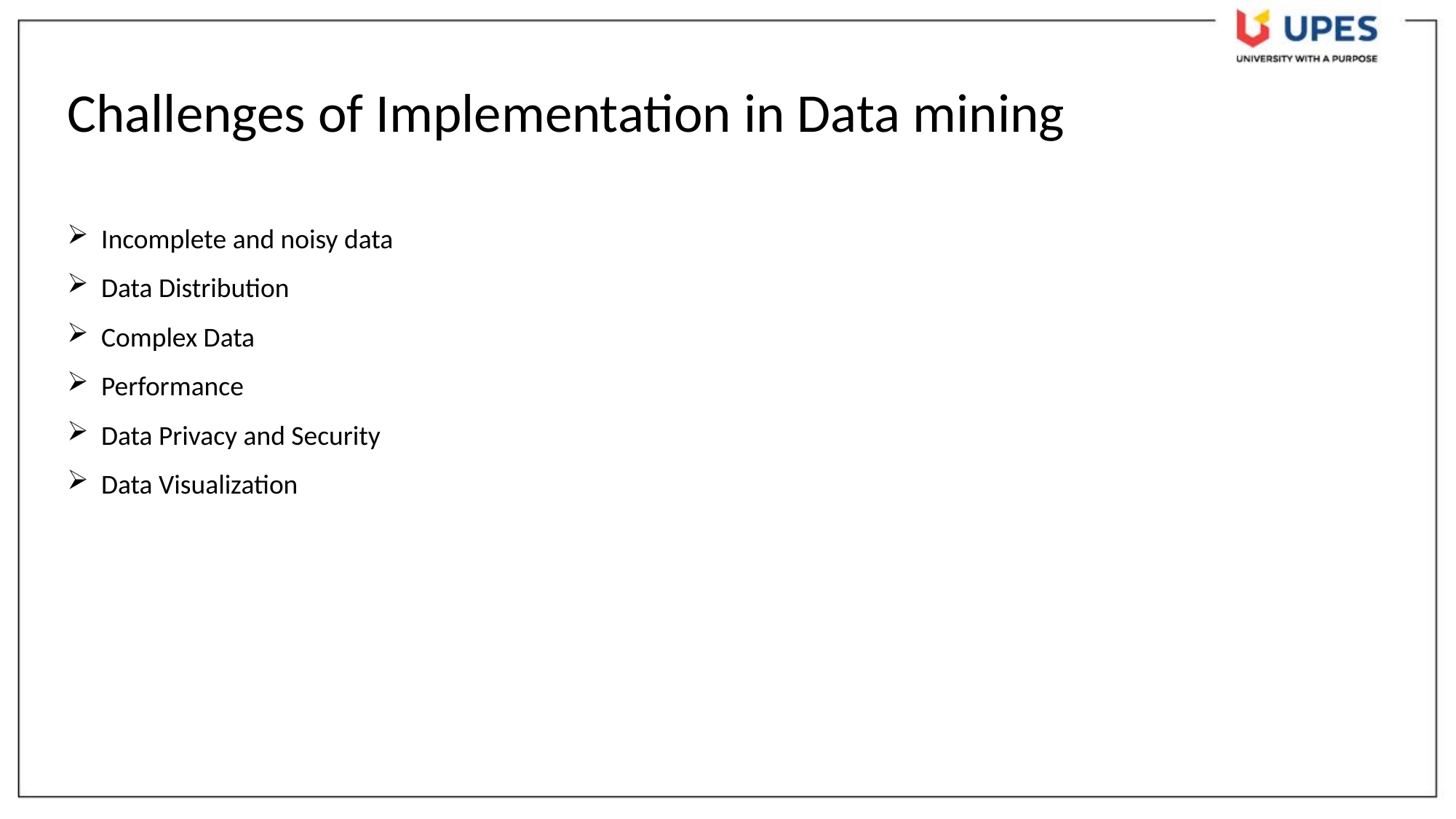

Challenges of Implementation in Data mining
Incomplete and noisy data
Data Distribution
Complex Data
Performance
Data Privacy and Security
Data Visualization